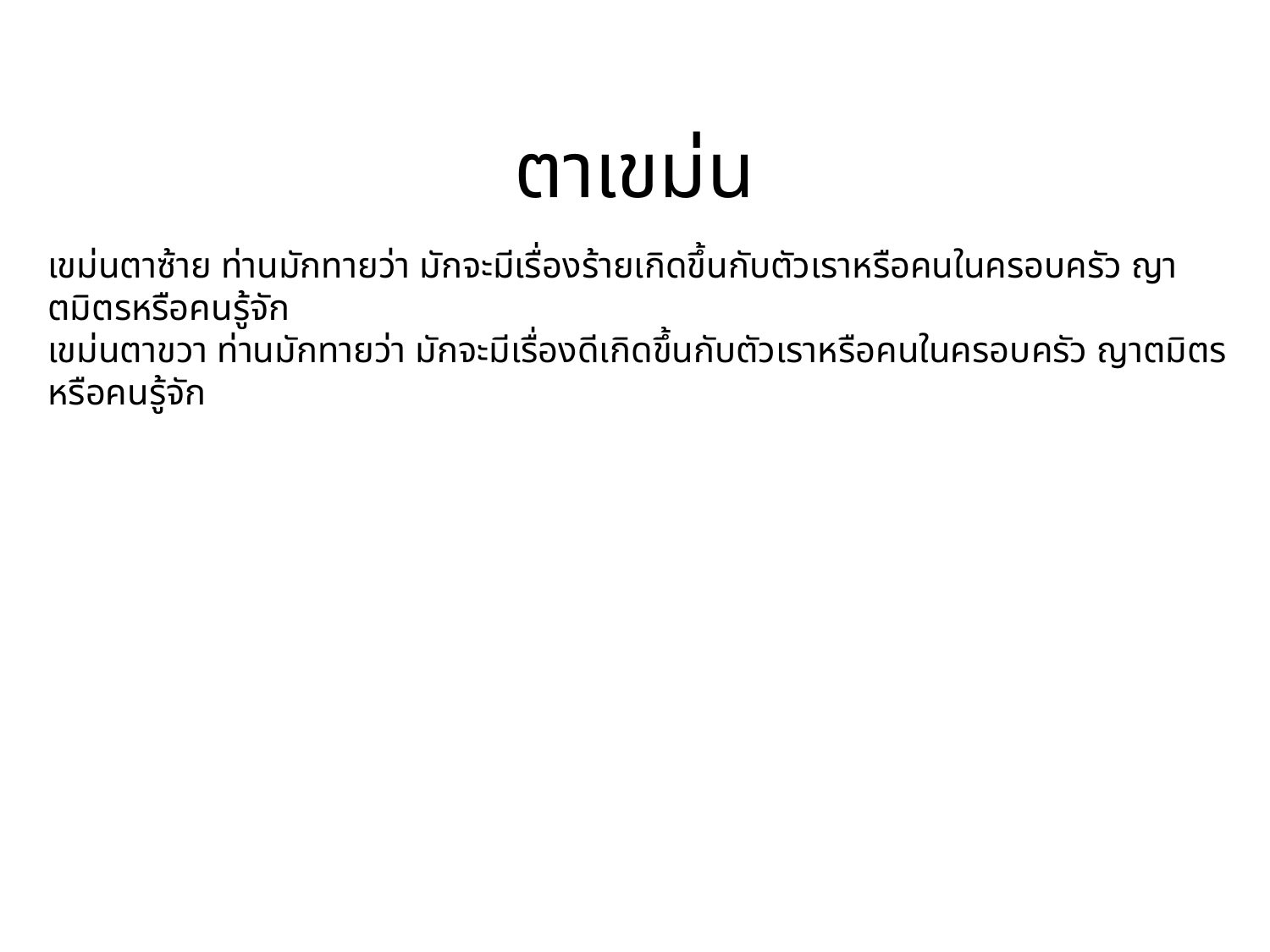

# ตาเขม่น
เขม่นตาซ้าย ท่านมักทายว่า มักจะมีเรื่องร้ายเกิดขึ้นกับตัวเราหรือคนในครอบครัว ญาตมิตรหรือคนรู้จัก 
เขม่นตาขวา ท่านมักทายว่า มักจะมีเรื่องดีเกิดขึ้นกับตัวเราหรือคนในครอบครัว ญาตมิตรหรือคนรู้จัก